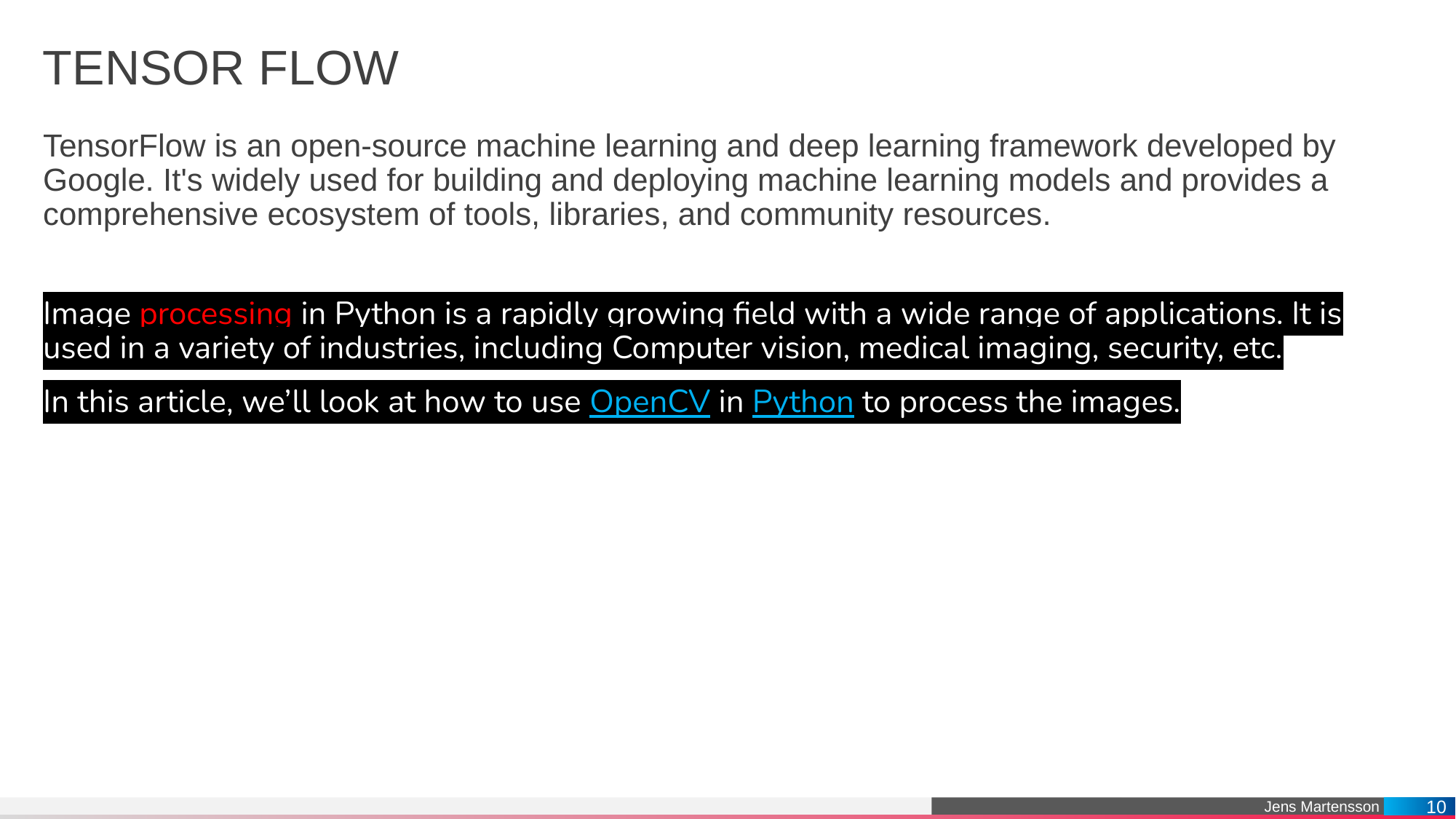

# TENSOR FLOW
TensorFlow is an open-source machine learning and deep learning framework developed by Google. It's widely used for building and deploying machine learning models and provides a comprehensive ecosystem of tools, libraries, and community resources.

Image processing in Python is a rapidly growing field with a wide range of applications. It is used in a variety of industries, including Computer vision, medical imaging, security, etc.
In this article, we’ll look at how to use OpenCV in Python to process the images.
What is Image Processing?
Image processing is the field of study and application that deals with modifying and analyzing digital images using computer algorithms. The goal of image processing is to enhance the visual quality of images, extract useful information, and make images suitable for further analysis or interpretation.

10